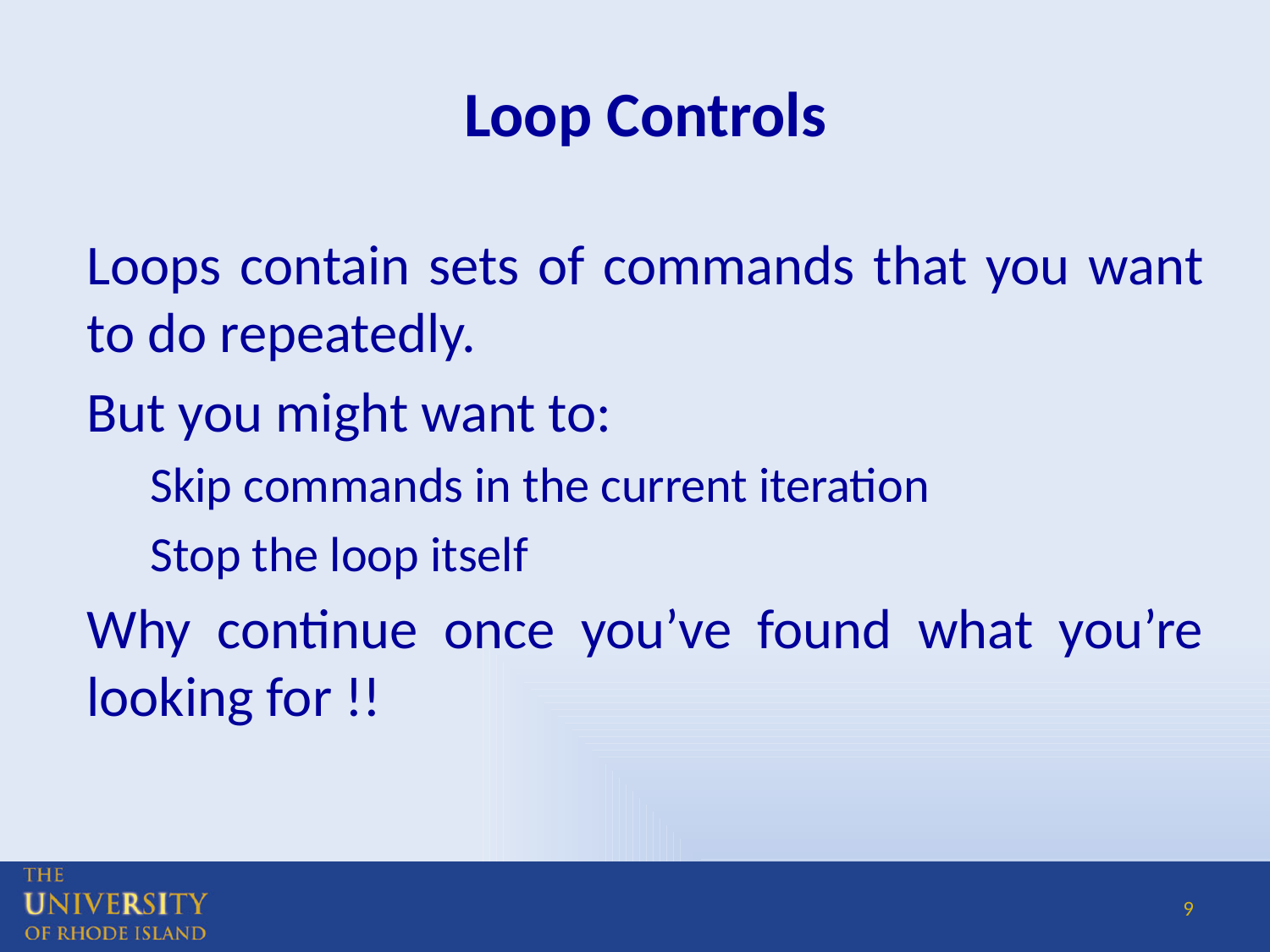

# Loop Controls
Loops contain sets of commands that you want to do repeatedly.
But you might want to:
Skip commands in the current iteration
Stop the loop itself
Why continue once you’ve found what you’re looking for !!